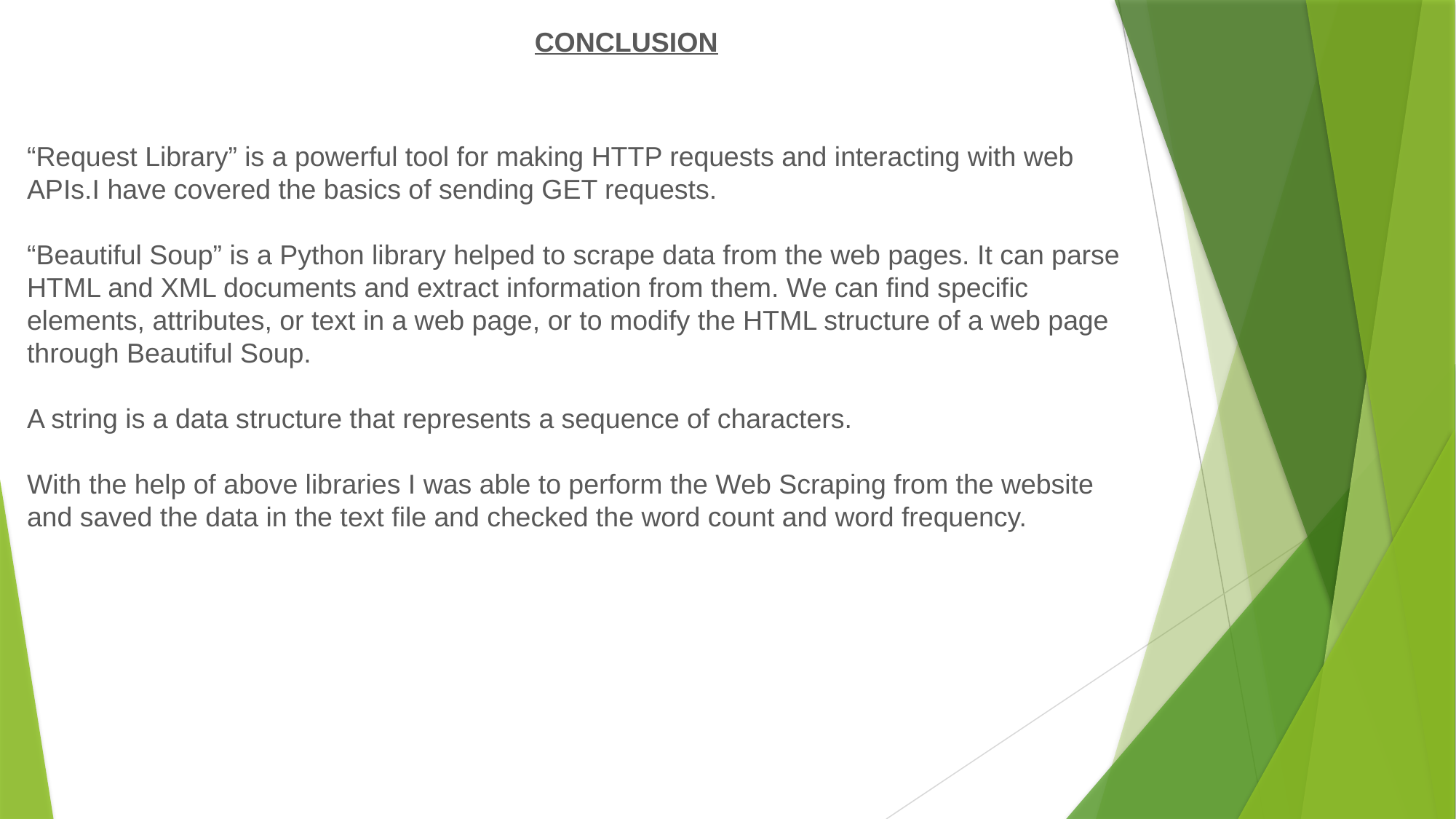

CONCLUSION
“Request Library” is a powerful tool for making HTTP requests and interacting with web APIs.I have covered the basics of sending GET requests.

“Beautiful Soup” is a Python library helped to scrape data from the web pages. It can parse HTML and XML documents and extract information from them. We can find specific elements, attributes, or text in a web page, or to modify the HTML structure of a web page through Beautiful Soup.

A string is a data structure that represents a sequence of characters.

With the help of above libraries I was able to perform the Web Scraping from the website and saved the data in the text file and checked the word count and word frequency.